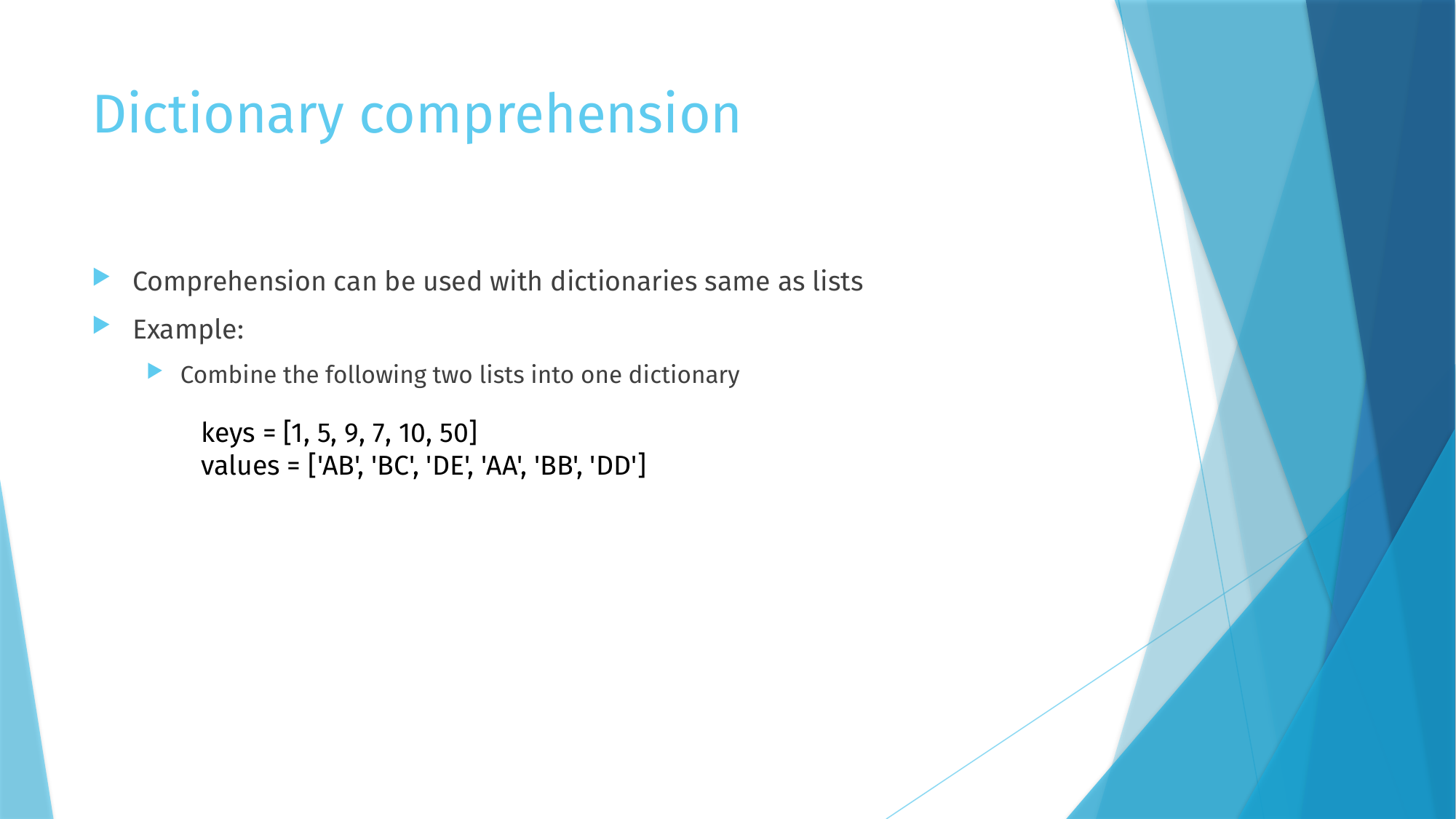

# Dictionary comprehension
Comprehension can be used with dictionaries same as lists
Example:
Combine the following two lists into one dictionary
keys = [1, 5, 9, 7, 10, 50]
values = ['AB', 'BC', 'DE', 'AA', 'BB', 'DD']